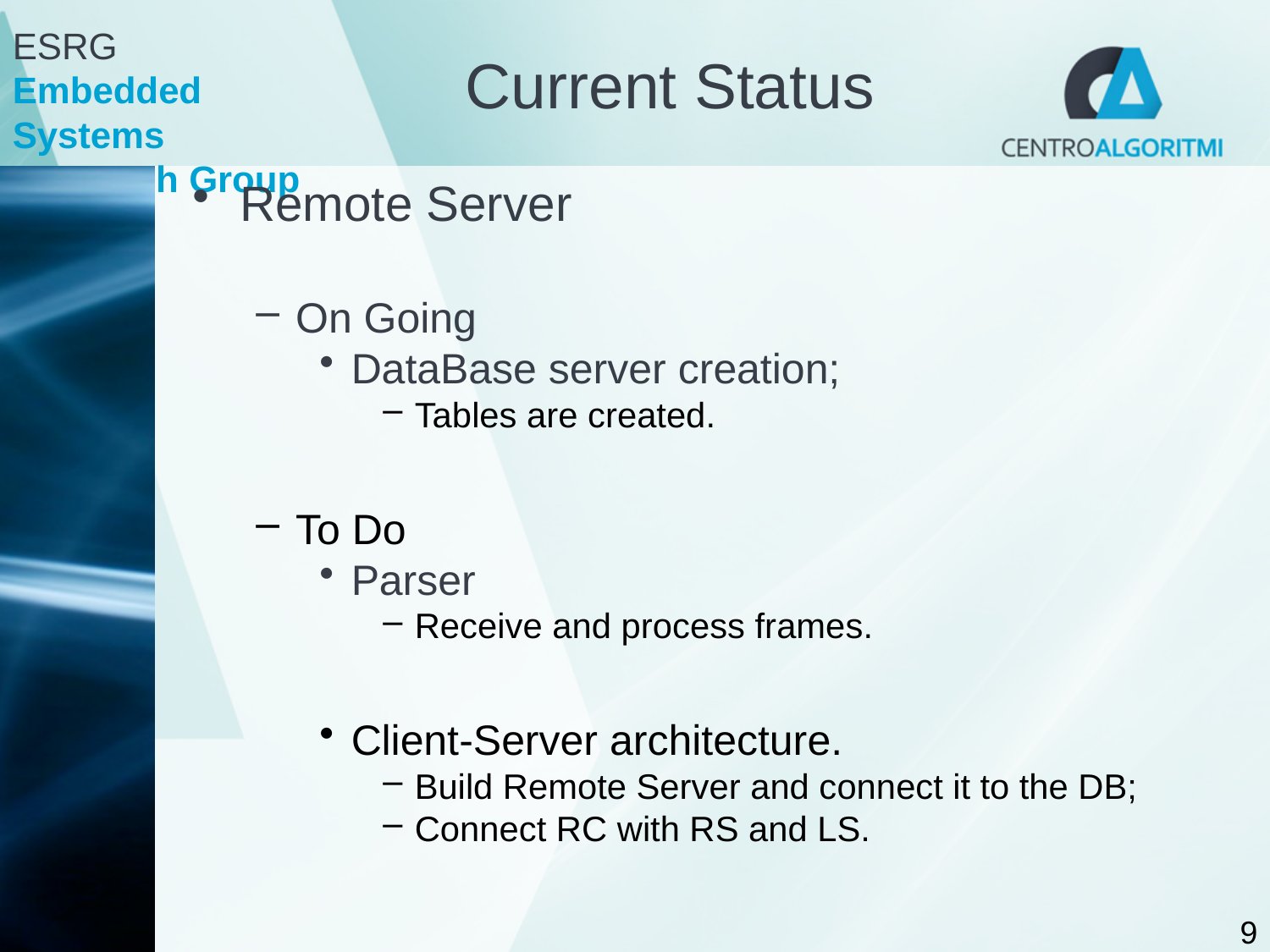

# Current Status
Remote Server

On Going
DataBase server creation;
Tables are created.

To Do
Parser
Receive and process frames.

Client-Server architecture.
Build Remote Server and connect it to the DB;
Connect RC with RS and LS.
9